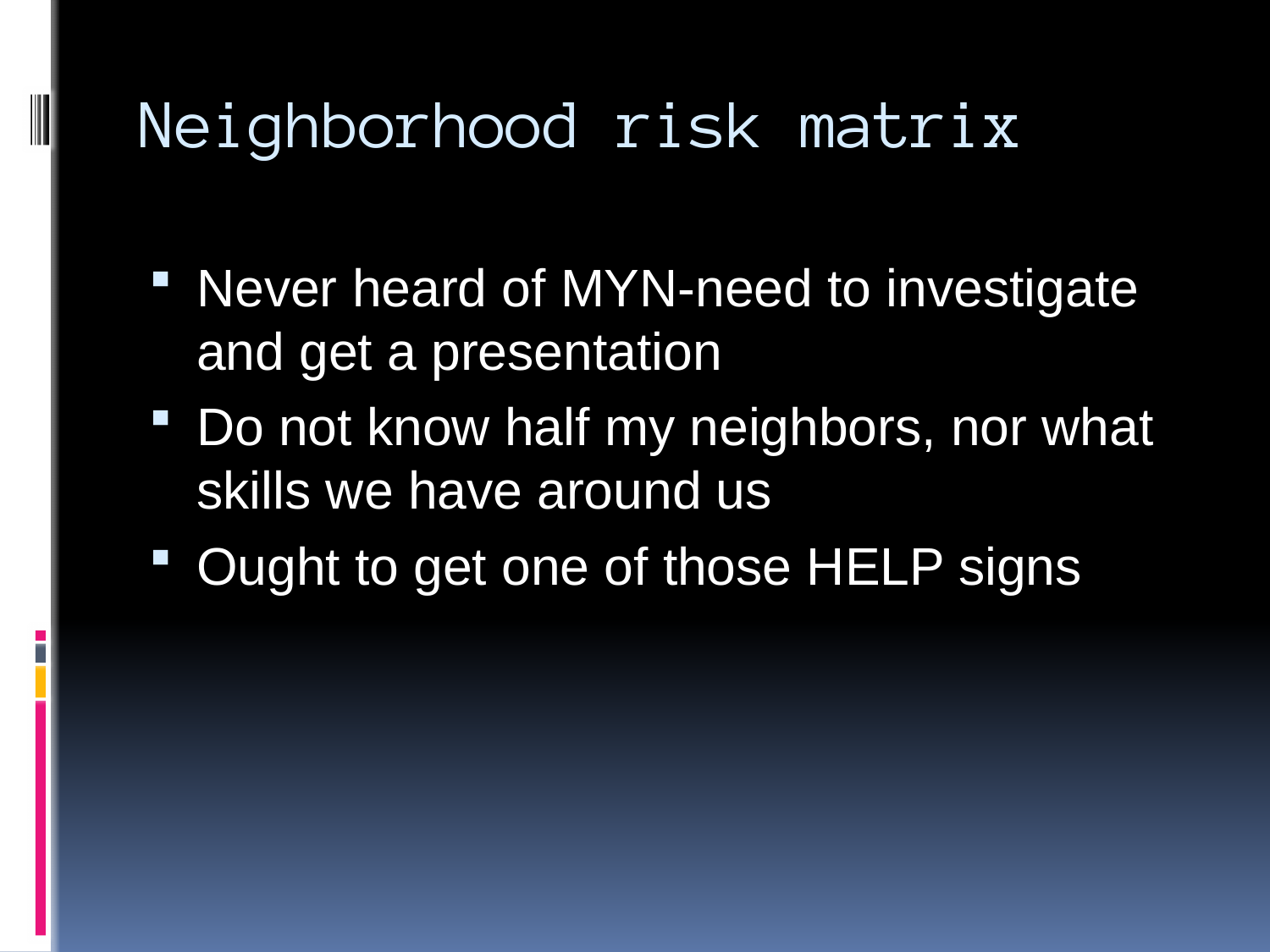

# Neighborhood risk matrix
Never heard of MYN-need to investigate and get a presentation
Do not know half my neighbors, nor what skills we have around us
Ought to get one of those HELP signs